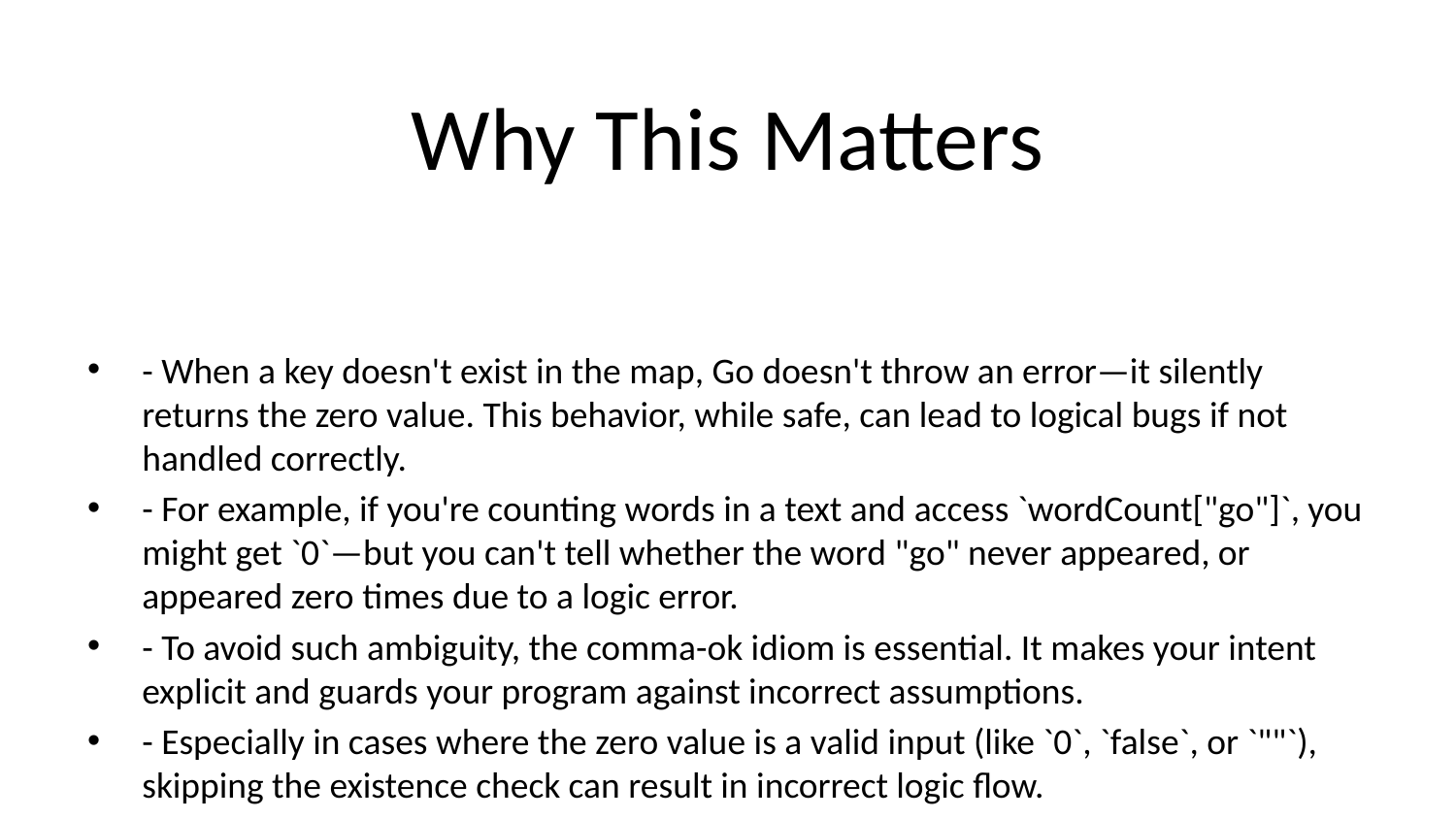

# Why This Matters

- When a key doesn't exist in the map, Go doesn't throw an error—it silently returns the zero value. This behavior, while safe, can lead to logical bugs if not handled correctly.
- For example, if you're counting words in a text and access `wordCount["go"]`, you might get `0`—but you can't tell whether the word "go" never appeared, or appeared zero times due to a logic error.
- To avoid such ambiguity, the comma-ok idiom is essential. It makes your intent explicit and guards your program against incorrect assumptions.
- Especially in cases where the zero value is a valid input (like `0`, `false`, or `""`), skipping the existence check can result in incorrect logic flow.